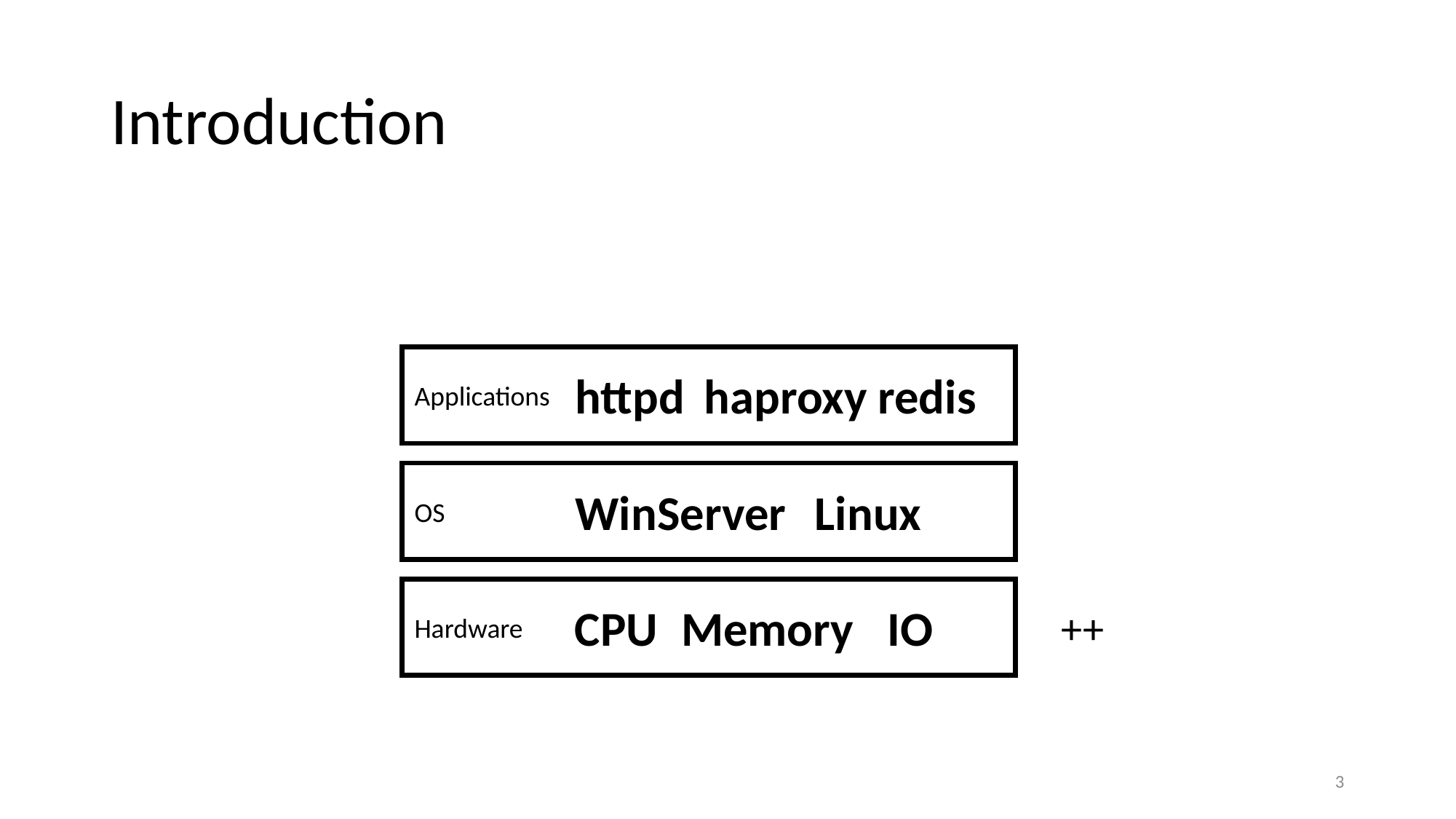

# Introduction

Applications
httpd
haproxy
redis
OS
Linux
WinServer
Hardware
CPU
Memory
IO
++
3